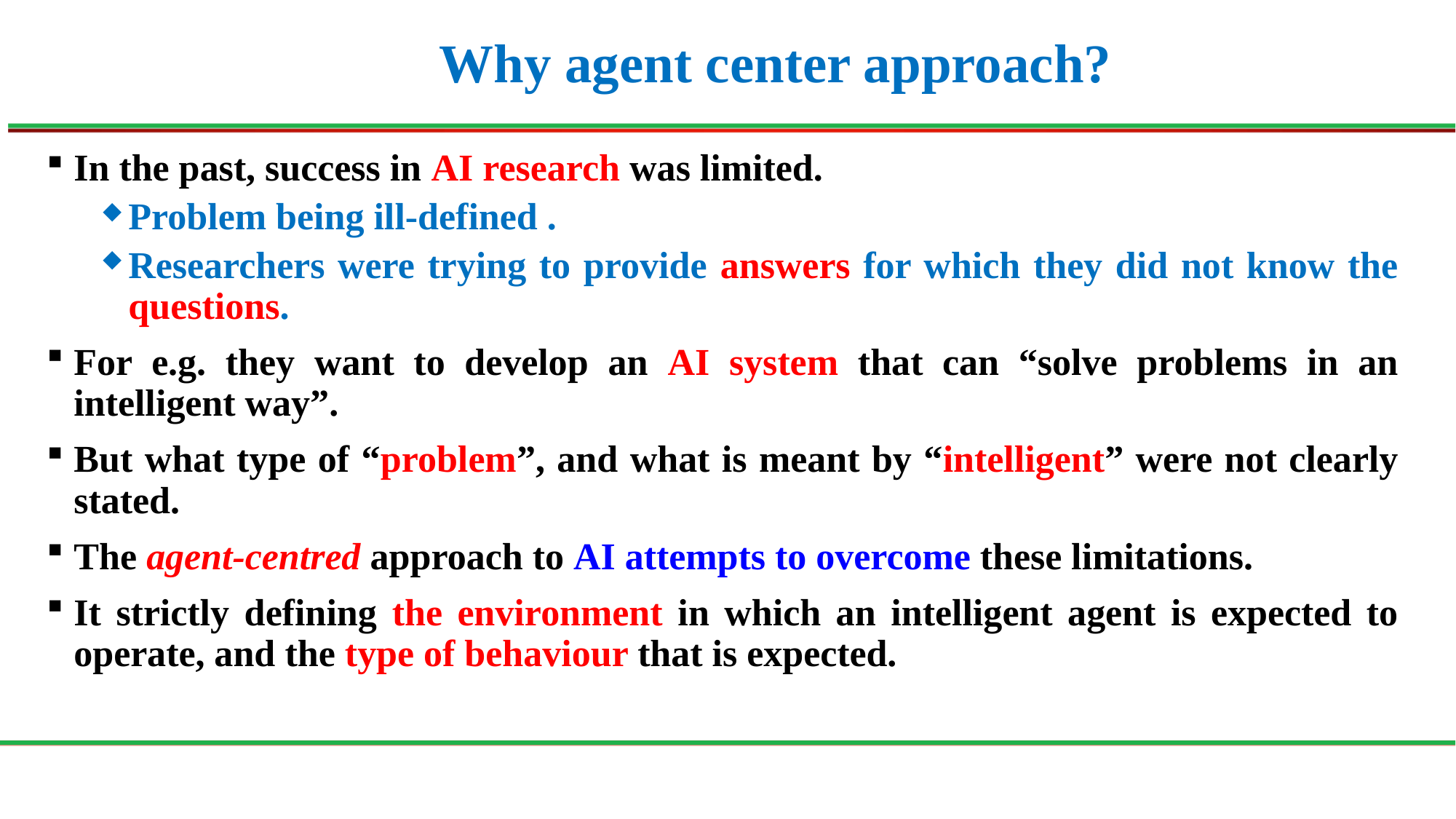

# Why agent center approach?
In the past, success in AI research was limited.
Problem being ill-defined .
Researchers were trying to provide answers for which they did not know the questions.
For e.g. they want to develop an AI system that can “solve problems in an intelligent way”.
But what type of “problem”, and what is meant by “intelligent” were not clearly stated.
The agent-centred approach to AI attempts to overcome these limitations.
It strictly defining the environment in which an intelligent agent is expected to operate, and the type of behaviour that is expected.